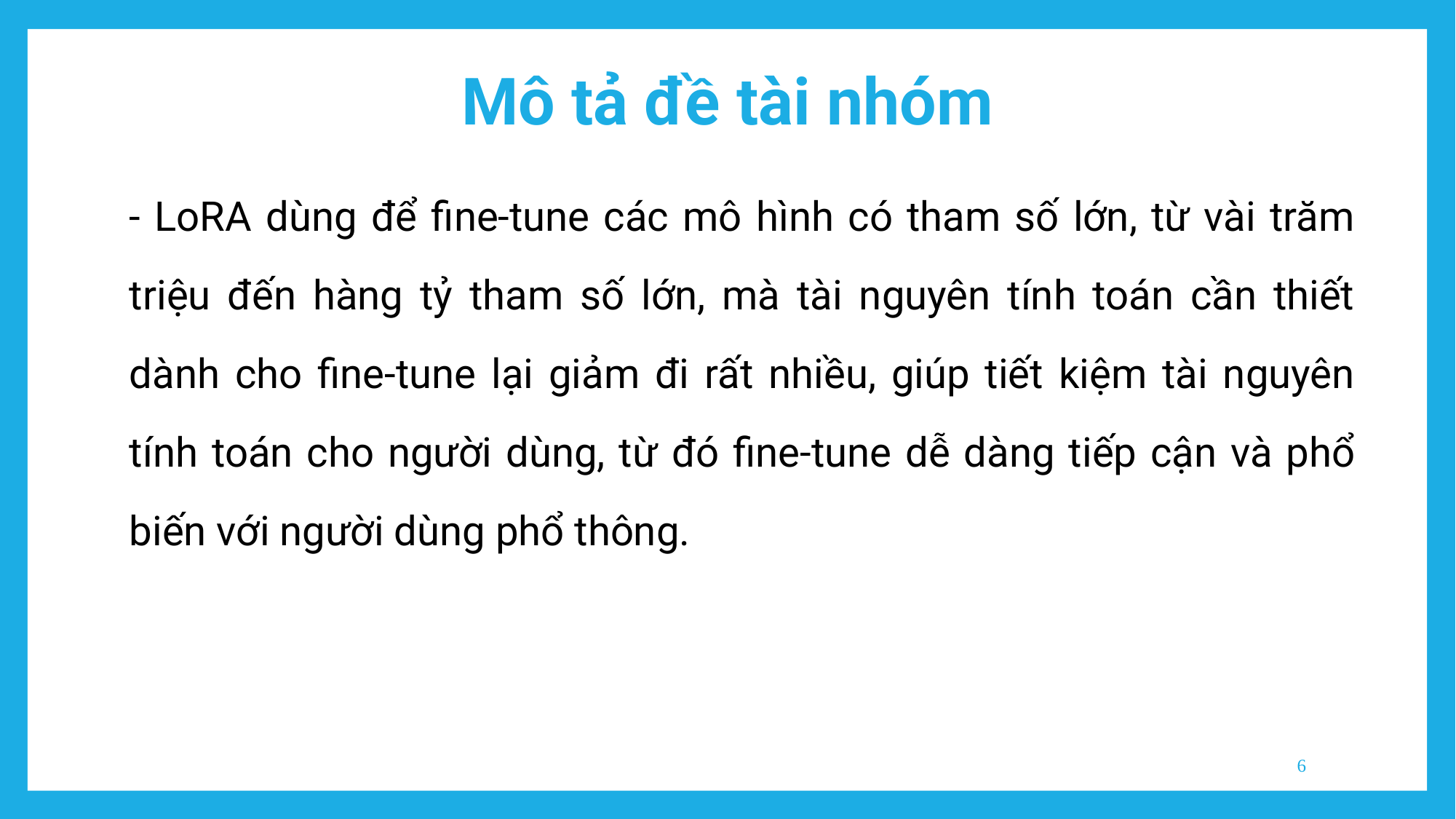

Mô tả đề tài nhóm
- LoRA dùng để fine-tune các mô hình có tham số lớn, từ vài trăm triệu đến hàng tỷ tham số lớn, mà tài nguyên tính toán cần thiết dành cho fine-tune lại giảm đi rất nhiều, giúp tiết kiệm tài nguyên tính toán cho người dùng, từ đó fine-tune dễ dàng tiếp cận và phổ biến với người dùng phổ thông.
6